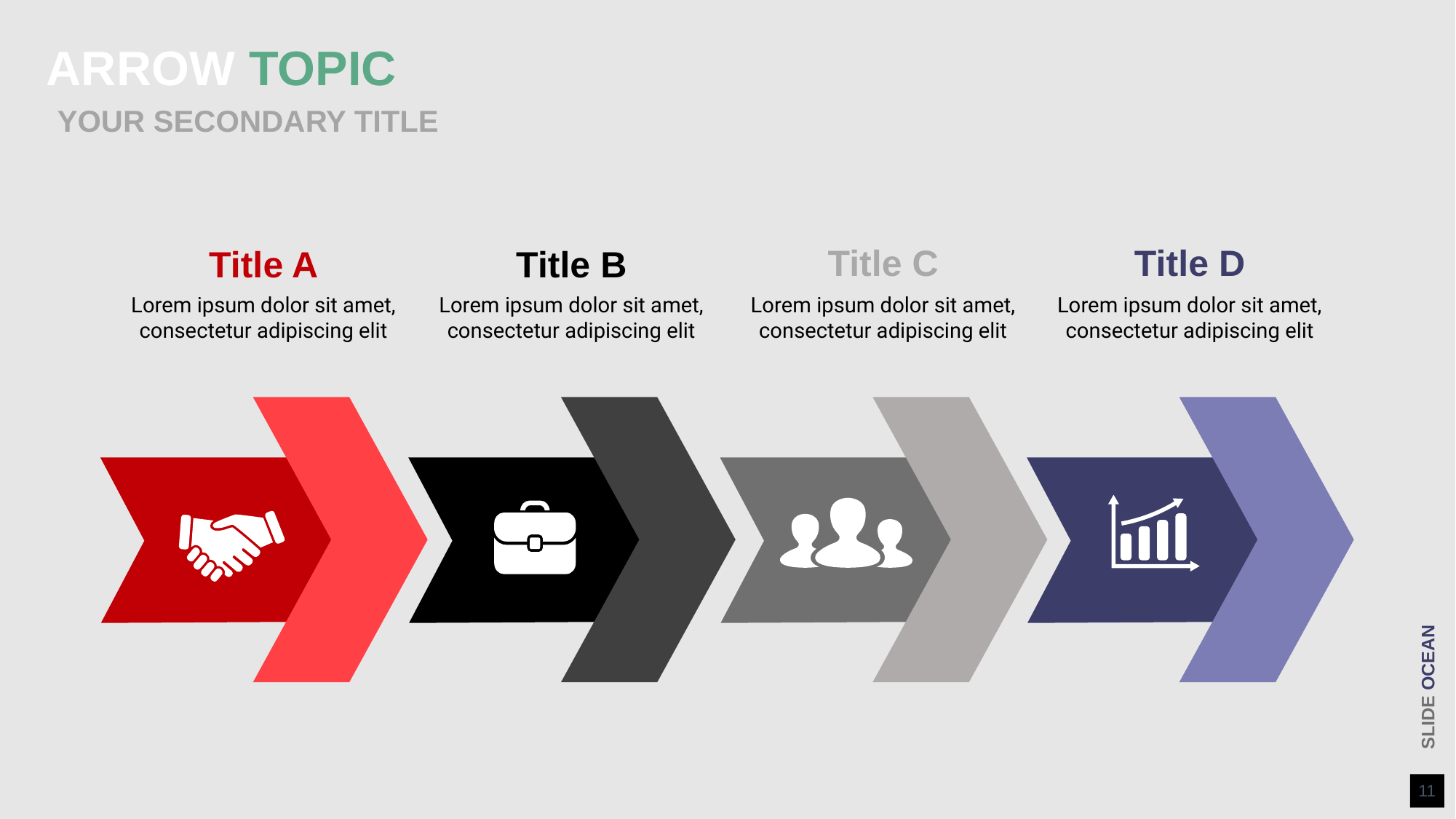

ARROW TOPIC
YOUR SECONDARY TITLE
Title C
Title D
Title B
Title A
Lorem ipsum dolor sit amet,
consectetur adipiscing elit
Lorem ipsum dolor sit amet,
consectetur adipiscing elit
Lorem ipsum dolor sit amet,
consectetur adipiscing elit
Lorem ipsum dolor sit amet,
consectetur adipiscing elit